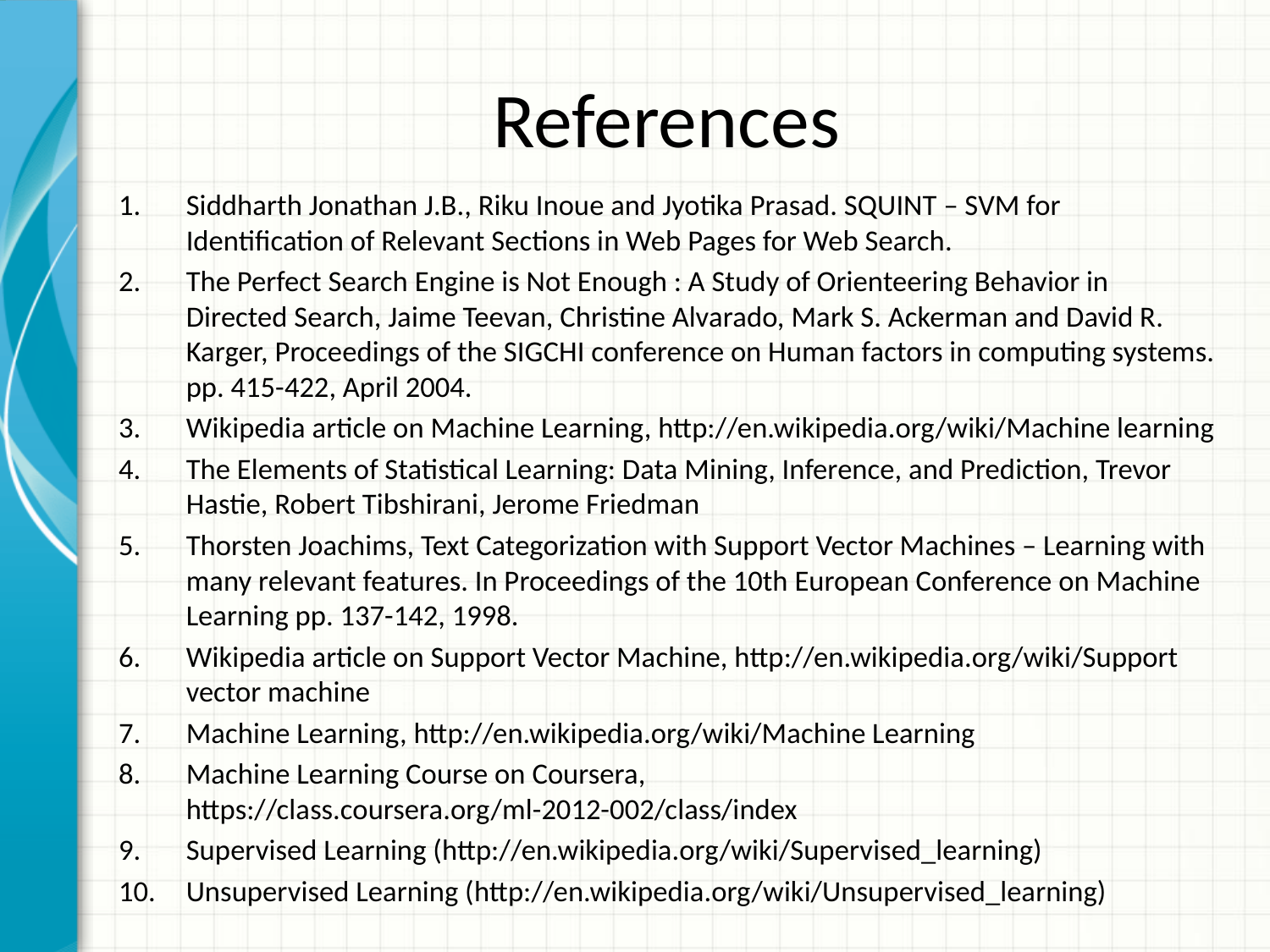

# References
Siddharth Jonathan J.B., Riku Inoue and Jyotika Prasad. SQUINT – SVM for Identification of Relevant Sections in Web Pages for Web Search.
The Perfect Search Engine is Not Enough : A Study of Orienteering Behavior in Directed Search, Jaime Teevan, Christine Alvarado, Mark S. Ackerman and David R. Karger, Proceedings of the SIGCHI conference on Human factors in computing systems. pp. 415-422, April 2004.
Wikipedia article on Machine Learning, http://en.wikipedia.org/wiki/Machine learning
The Elements of Statistical Learning: Data Mining, Inference, and Prediction, Trevor Hastie, Robert Tibshirani, Jerome Friedman
Thorsten Joachims, Text Categorization with Support Vector Machines – Learning with many relevant features. In Proceedings of the 10th European Conference on Machine Learning pp. 137-142, 1998.
Wikipedia article on Support Vector Machine, http://en.wikipedia.org/wiki/Support vector machine
Machine Learning, http://en.wikipedia.org/wiki/Machine Learning
Machine Learning Course on Coursera, https://class.coursera.org/ml-2012-002/class/index
Supervised Learning (http://en.wikipedia.org/wiki/Supervised_learning)
Unsupervised Learning (http://en.wikipedia.org/wiki/Unsupervised_learning)